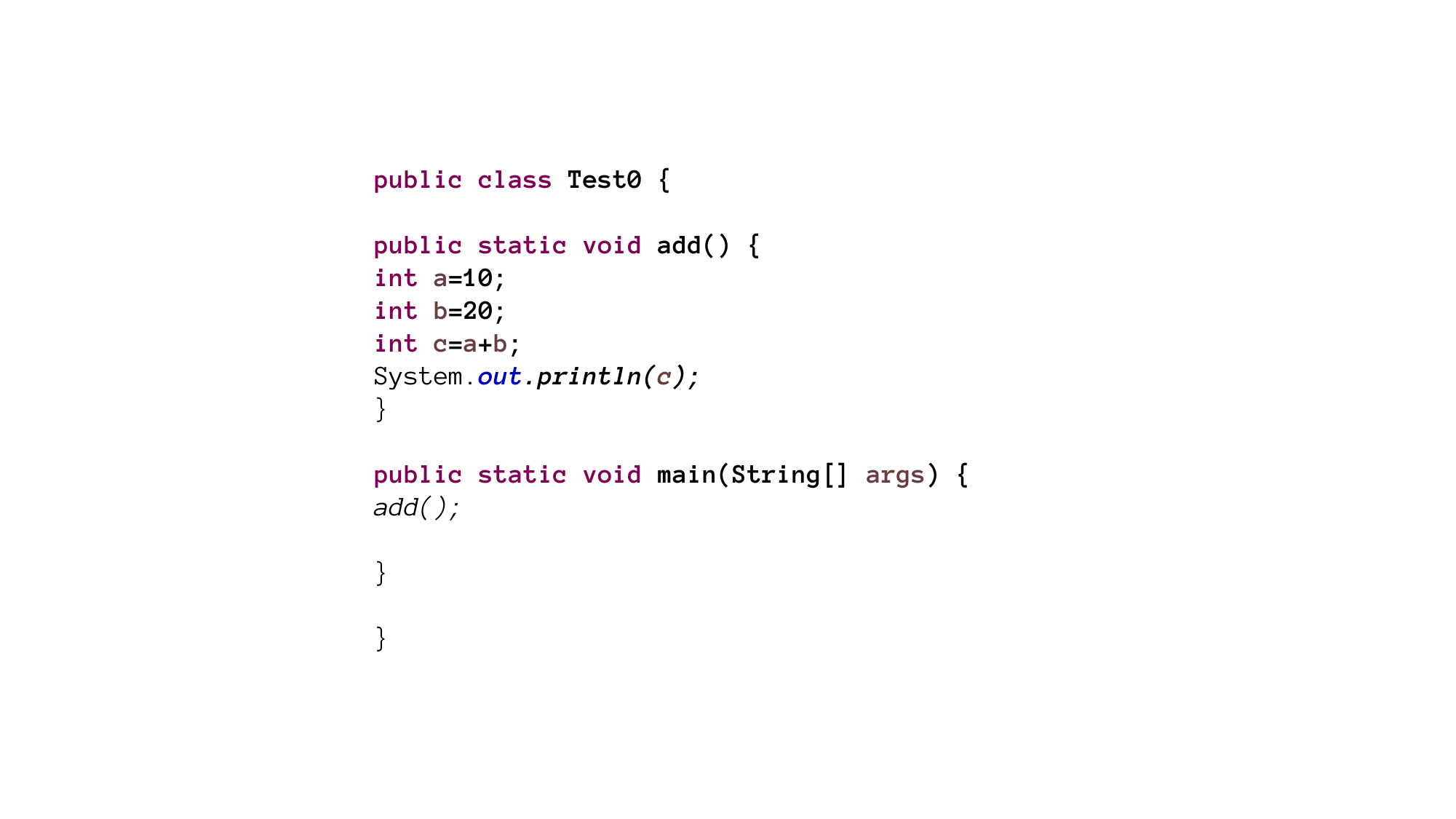

#
public class Test0 {

public static void add() {
int a=10;
int b=20;
int c=a+b;
System.out.println(c);
}

public static void main(String[] args) {
add();

}

}